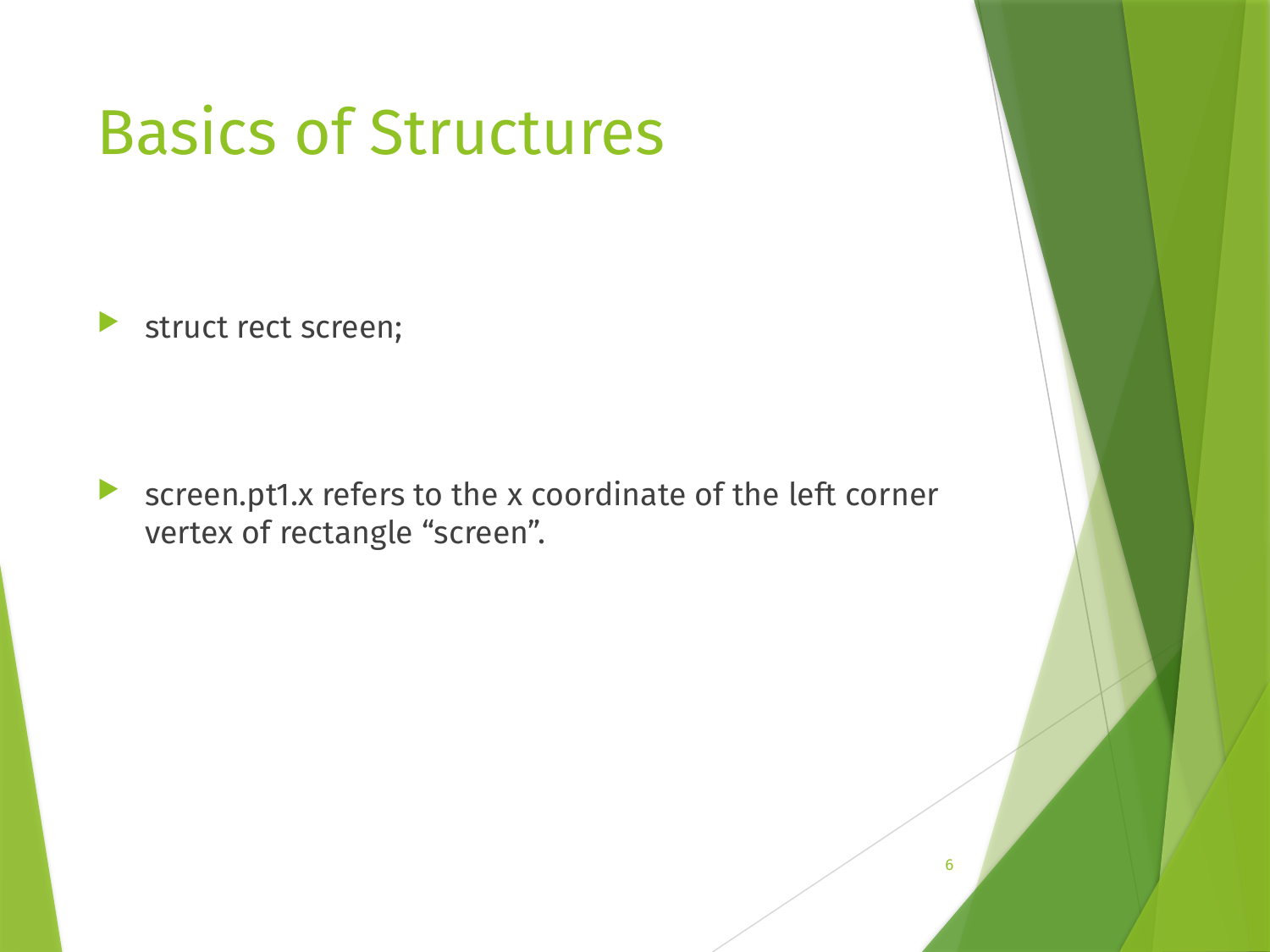

# Basics of Structures
struct rect screen;

screen.pt1.x refers to the x coordinate of the left corner vertex of rectangle “screen”.

6